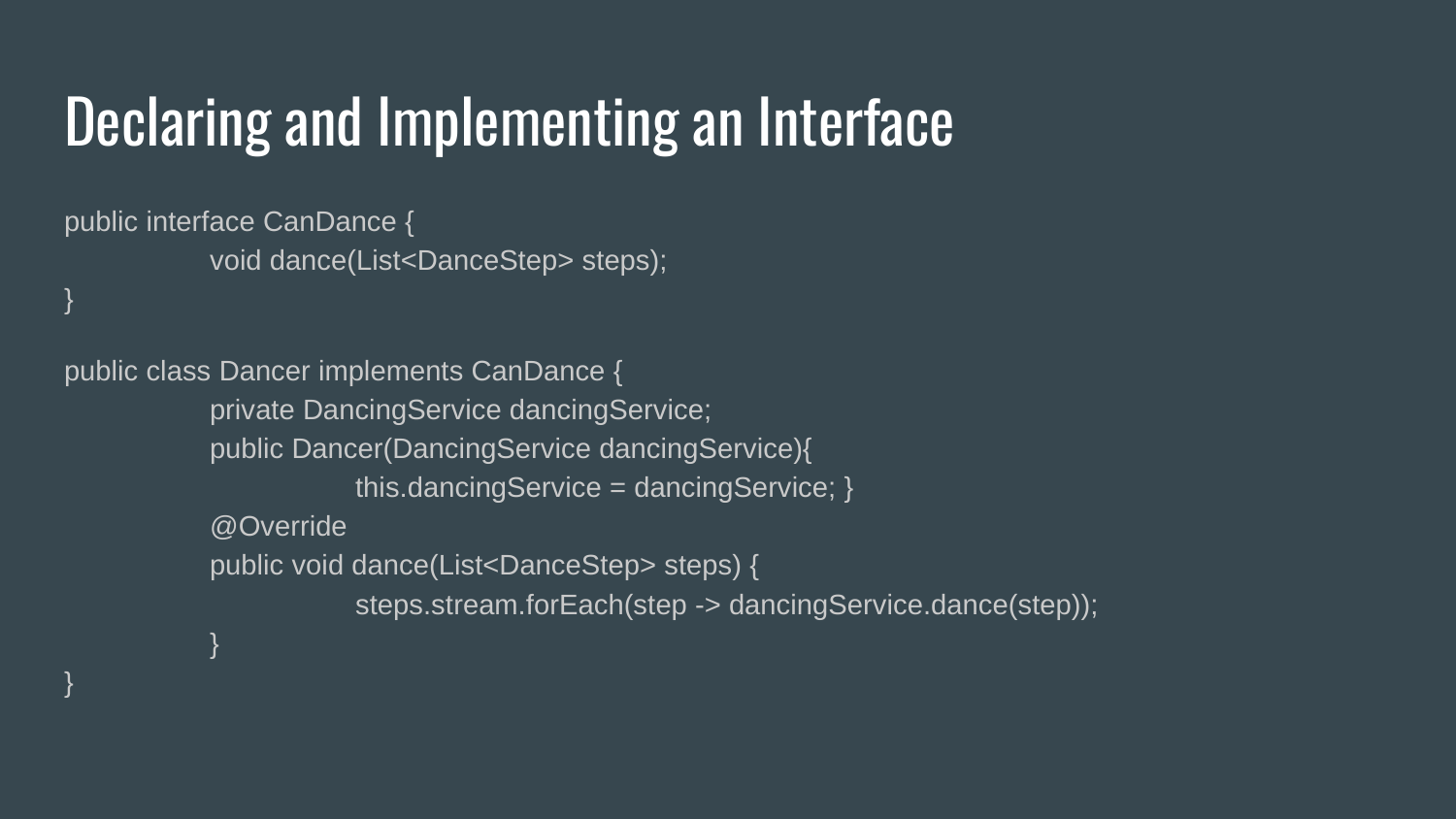

# Declaring and Implementing an Interface
public interface CanDance {
	void dance(List<DanceStep> steps);
}
public class Dancer implements CanDance {
	private DancingService dancingService;
	public Dancer(DancingService dancingService){
		this.dancingService = dancingService; }
	@Override
	public void dance(List<DanceStep> steps) {
		steps.stream.forEach(step -> dancingService.dance(step));
	}
}